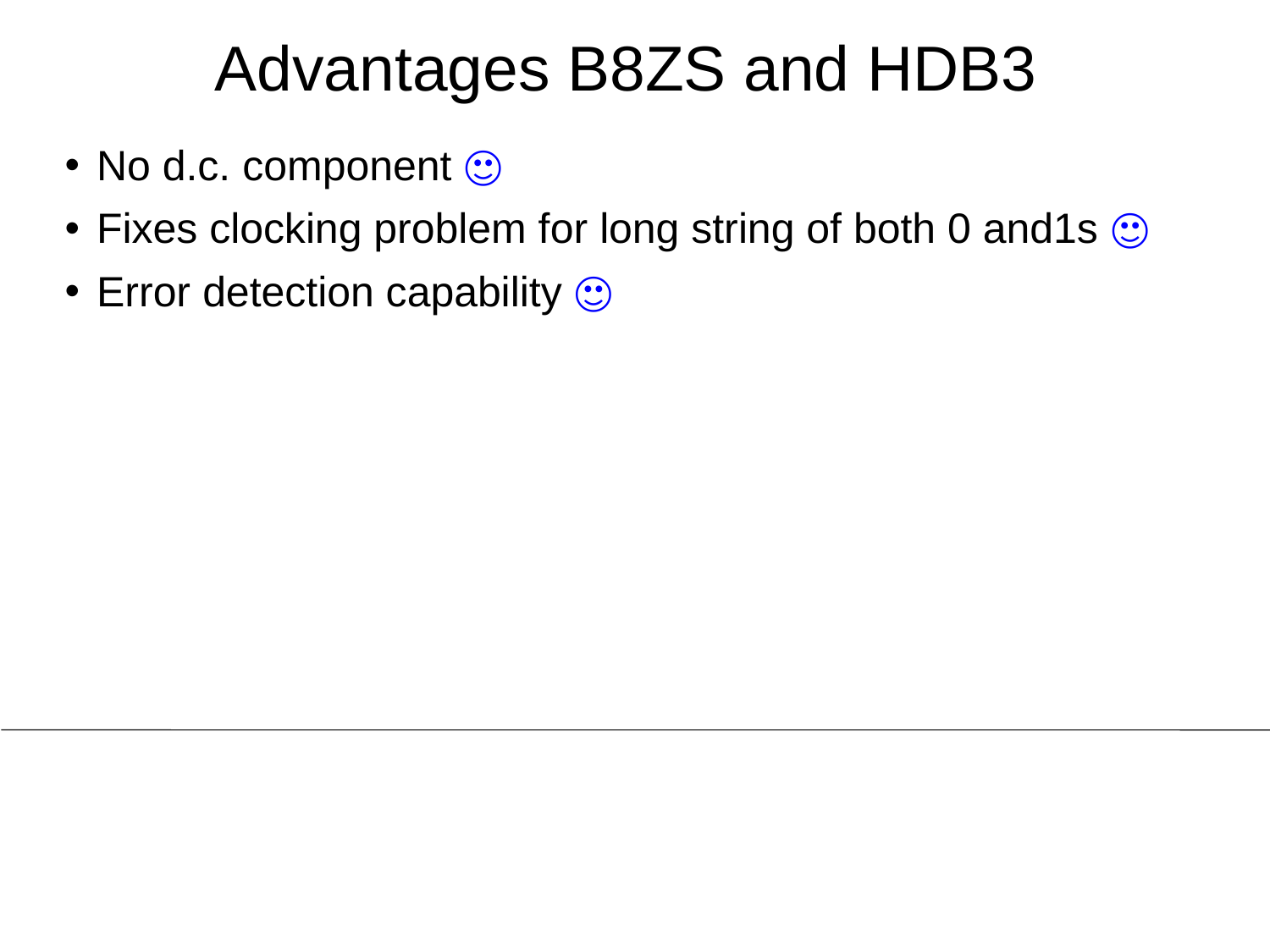

# Advantages B8ZS and HDB3
No d.c. component 🙂
Fixes clocking problem for long string of both 0 and1s 🙂
Error detection capability 🙂